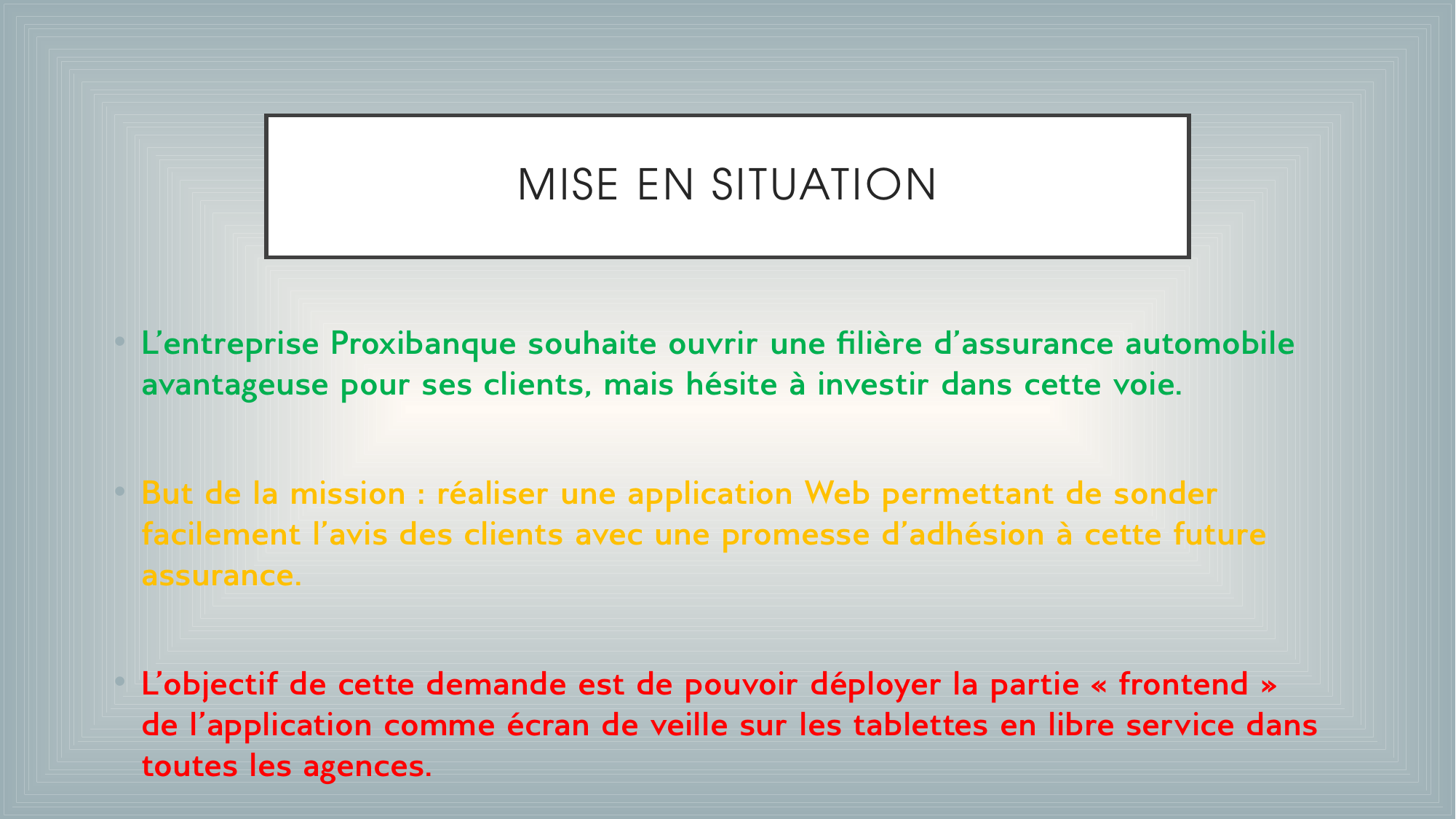

# Mise en situation
L’entreprise Proxibanque souhaite ouvrir une filière d’assurance automobile avantageuse pour ses clients, mais hésite à investir dans cette voie.

But de la mission : réaliser une application Web permettant de sonder facilement l’avis des clients avec une promesse d’adhésion à cette future assurance.

L’objectif de cette demande est de pouvoir déployer la partie « frontend » de l’application comme écran de veille sur les tablettes en libre service dans toutes les agences.